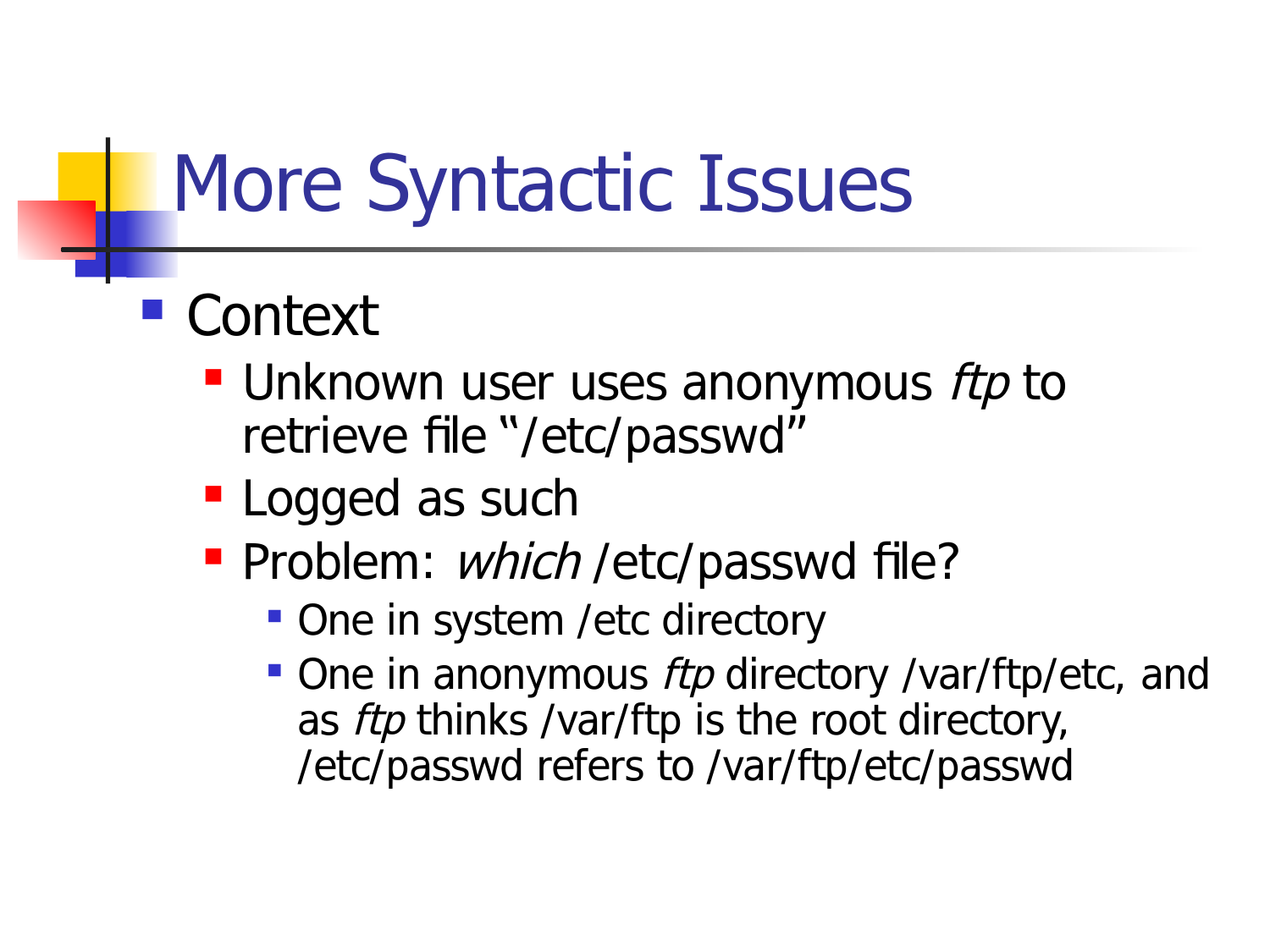

# More Syntactic Issues
Context
Unknown user uses anonymous ftp to retrieve file “/etc/passwd”
Logged as such
Problem: which /etc/passwd file?
One in system /etc directory
One in anonymous ftp directory /var/ftp/etc, and as ftp thinks /var/ftp is the root directory, /etc/passwd refers to /var/ftp/etc/passwd